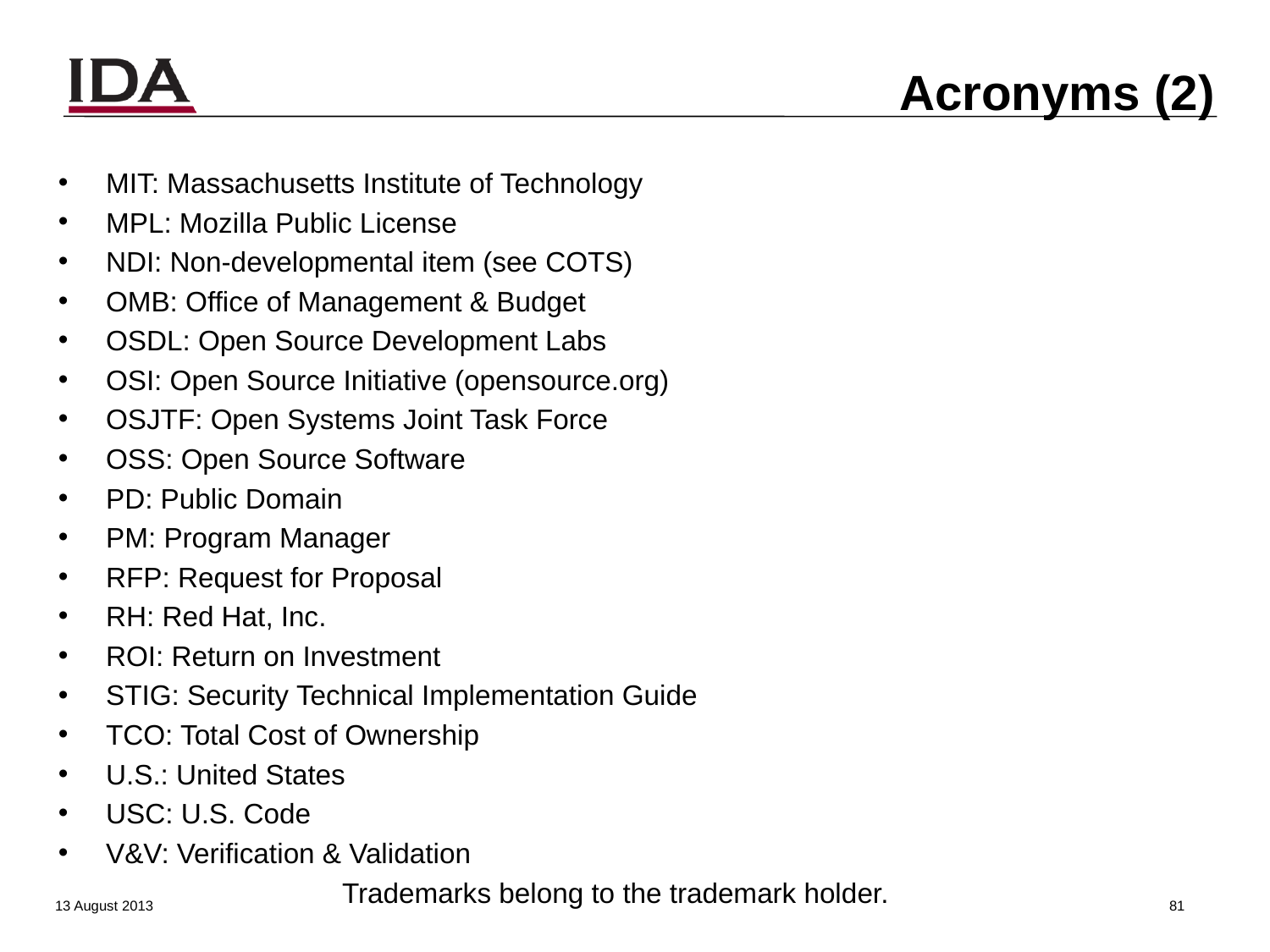

# Acronyms (2)
MIT: Massachusetts Institute of Technology
MPL: Mozilla Public License
NDI: Non-developmental item (see COTS)
OMB: Office of Management & Budget
OSDL: Open Source Development Labs
OSI: Open Source Initiative (opensource.org)
OSJTF: Open Systems Joint Task Force
OSS: Open Source Software
PD: Public Domain
PM: Program Manager
RFP: Request for Proposal
RH: Red Hat, Inc.
ROI: Return on Investment
STIG: Security Technical Implementation Guide
TCO: Total Cost of Ownership
U.S.: United States
USC: U.S. Code
V&V: Verification & Validation
Trademarks belong to the trademark holder.

13 August 2013
81